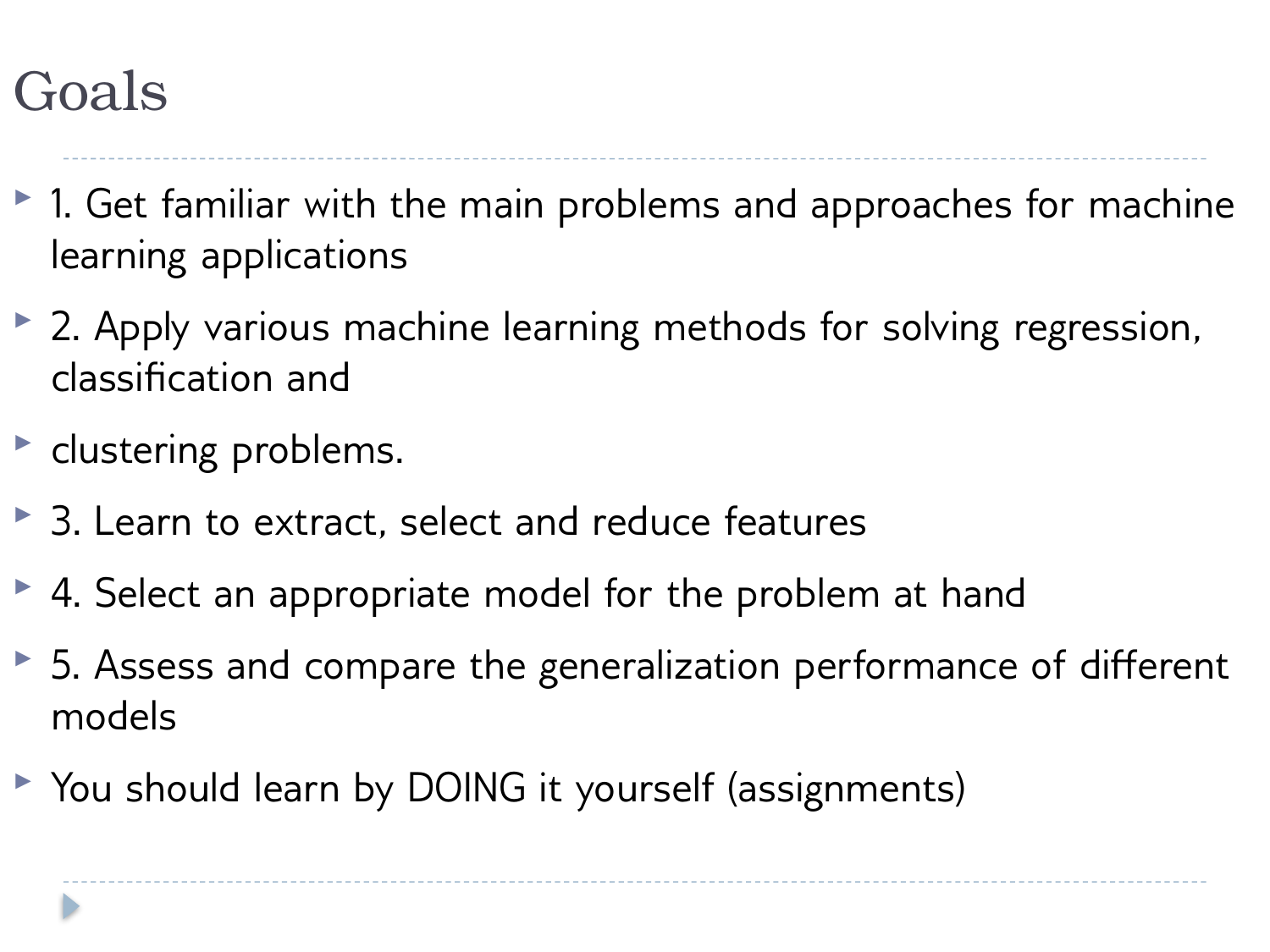

# Goals
1. Get familiar with the main problems and approaches for machine learning applications
2. Apply various machine learning methods for solving regression, classification and
clustering problems.
3. Learn to extract, select and reduce features
4. Select an appropriate model for the problem at hand
5. Assess and compare the generalization performance of different models
You should learn by DOING it yourself (assignments)